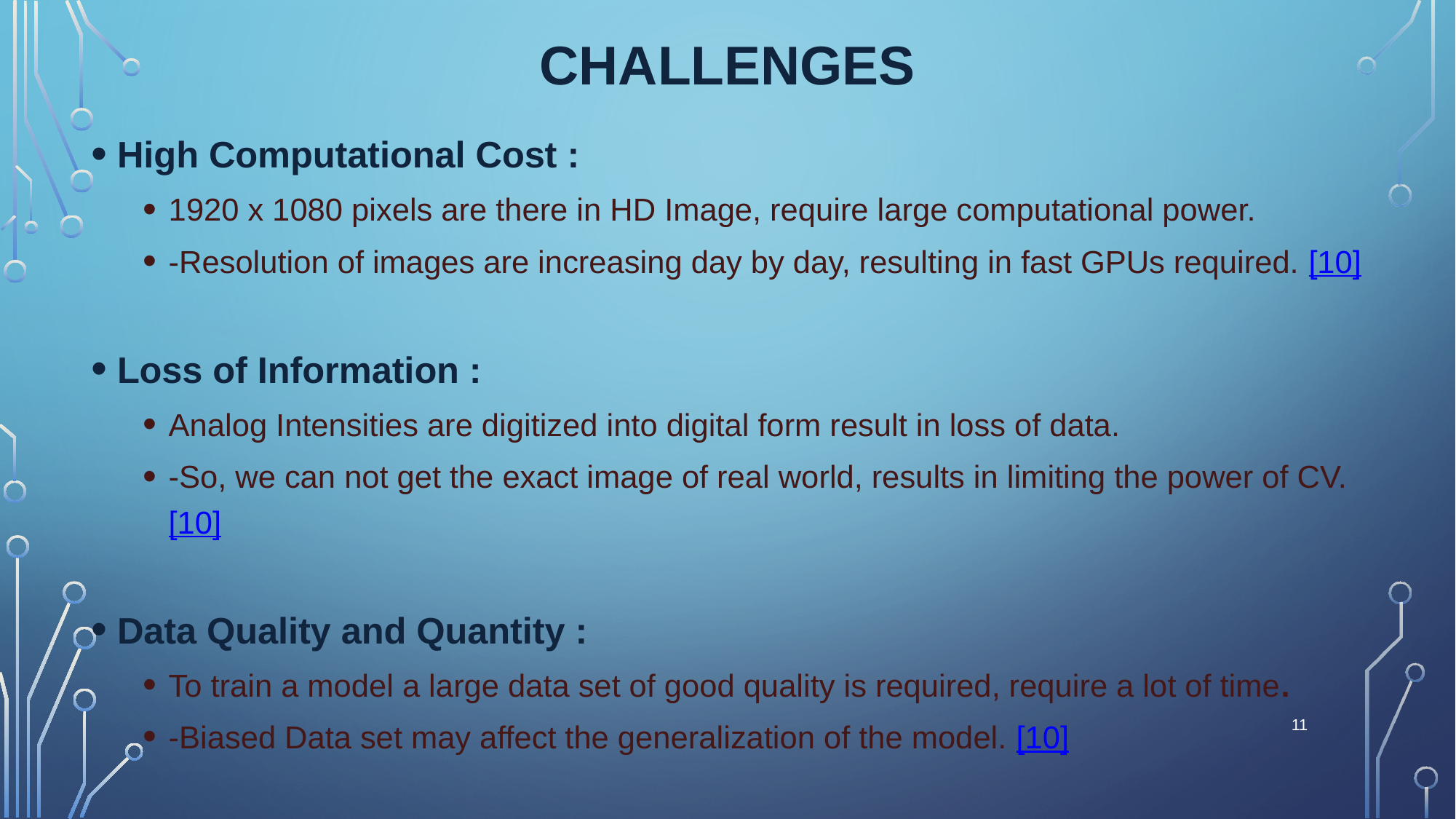

# Challenges
High Computational Cost :
1920 x 1080 pixels are there in HD Image, require large computational power.
-Resolution of images are increasing day by day, resulting in fast GPUs required. [10]

Loss of Information :
Analog Intensities are digitized into digital form result in loss of data.
-So, we can not get the exact image of real world, results in limiting the power of CV. [10]

Data Quality and Quantity :
To train a model a large data set of good quality is required, require a lot of time.
-Biased Data set may affect the generalization of the model. [10]
11